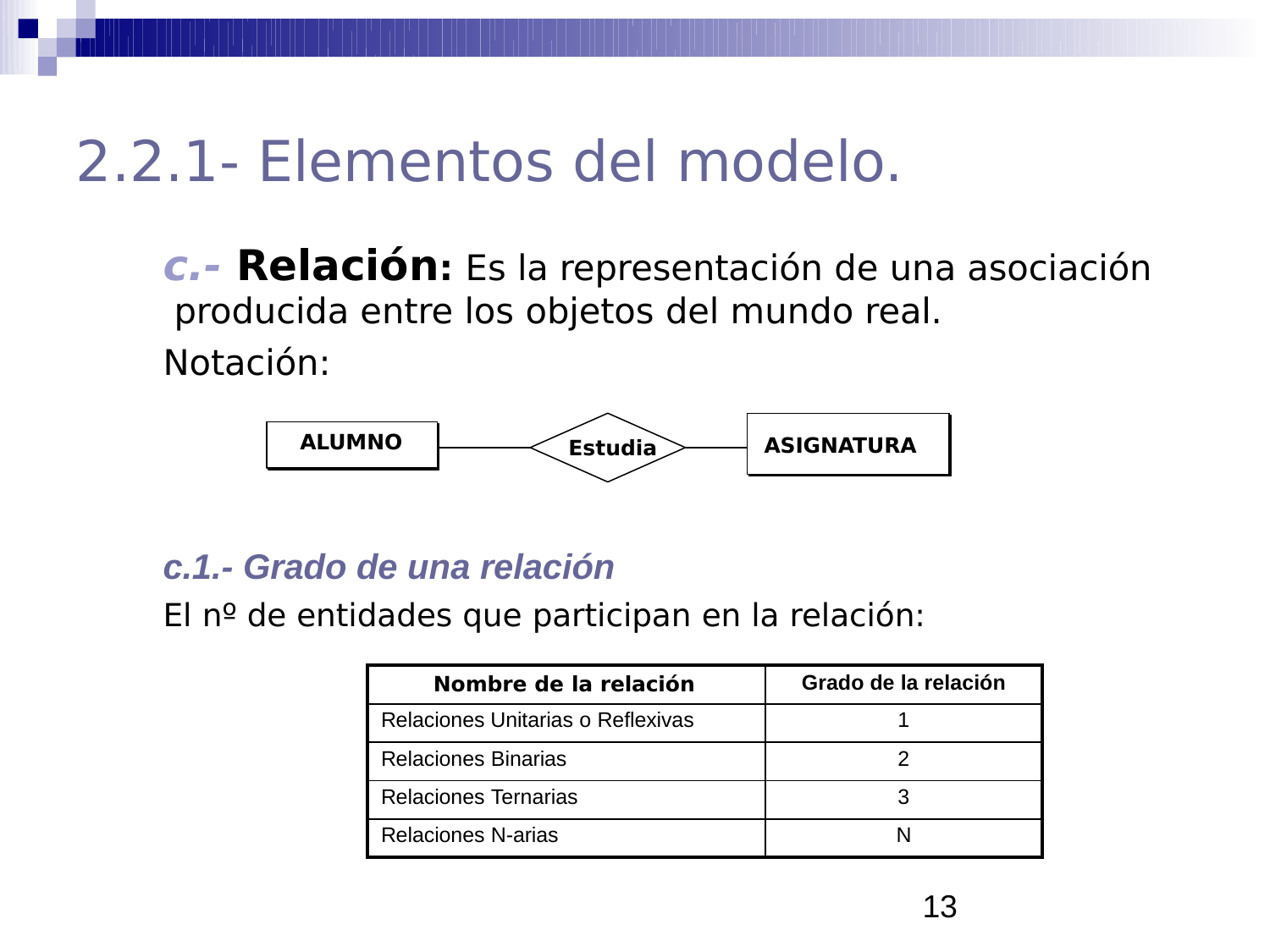

# 2.2.1- Elementos del modelo.
c.- Relación: Es la representación de una asociación  producida entre los objetos del mundo real.
Notación:

ALUMNO
ASIGNATURA
Estudia

c.1.- Grado de una relación
El nº de entidades que participan en la relación:
| Nombre de la relación | Grado de la relación |
| --- | --- |
| Relaciones Unitarias o Reflexivas | 1 |
| Relaciones Binarias | 2 |
| Relaciones Ternarias | 3 |
| Relaciones N-arias | N |
13